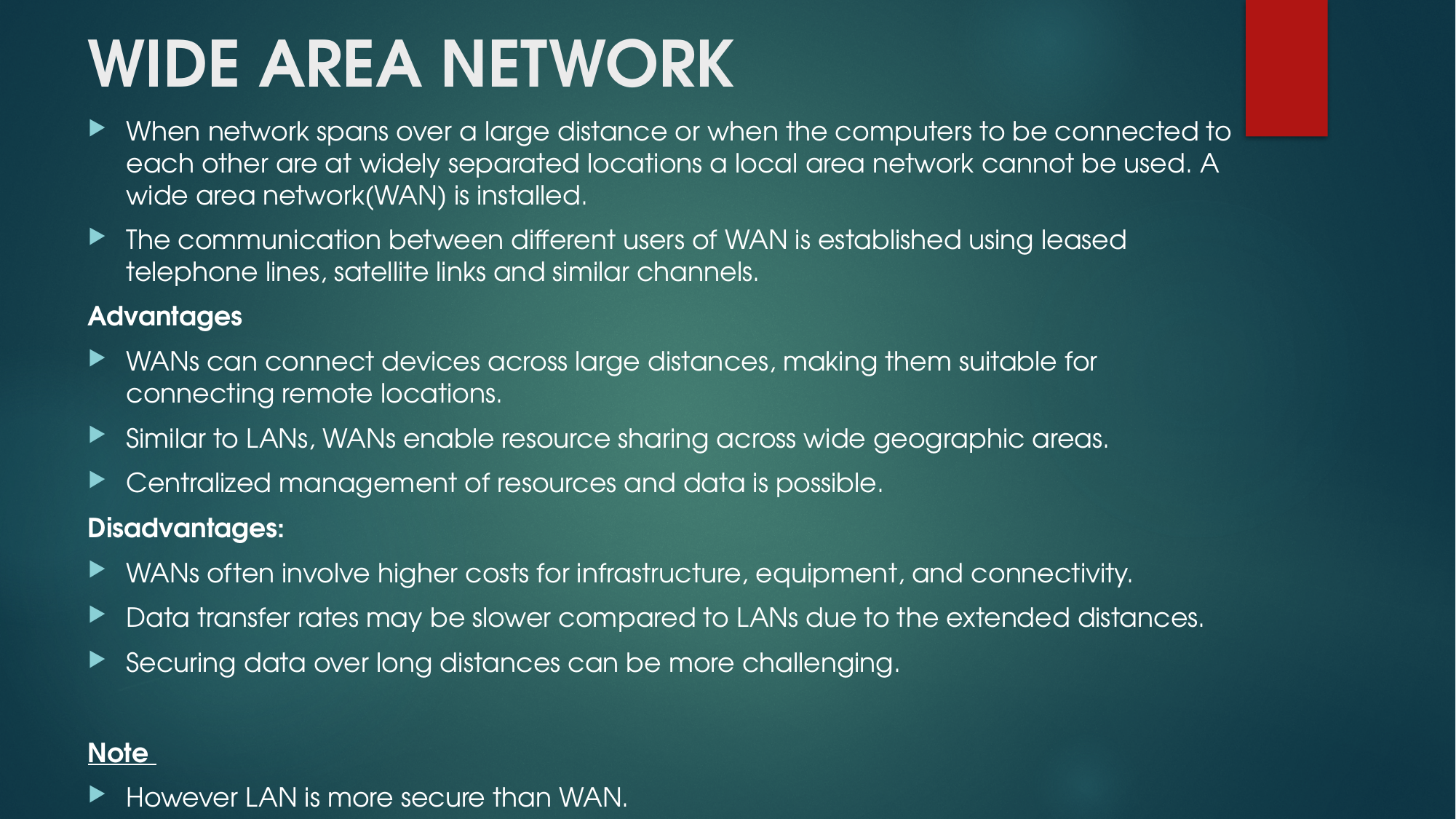

# WIDE AREA NETWORK
When network spans over a large distance or when the computers to be connected to each other are at widely separated locations a local area network cannot be used. A wide area network(WAN) is installed.
The communication between different users of WAN is established using leased telephone lines, satellite links and similar channels.
Advantages
WANs can connect devices across large distances, making them suitable for connecting remote locations.
Similar to LANs, WANs enable resource sharing across wide geographic areas.
Centralized management of resources and data is possible.
Disadvantages:
WANs often involve higher costs for infrastructure, equipment, and connectivity.
Data transfer rates may be slower compared to LANs due to the extended distances.
Securing data over long distances can be more challenging.

Note
However LAN is more secure than WAN.